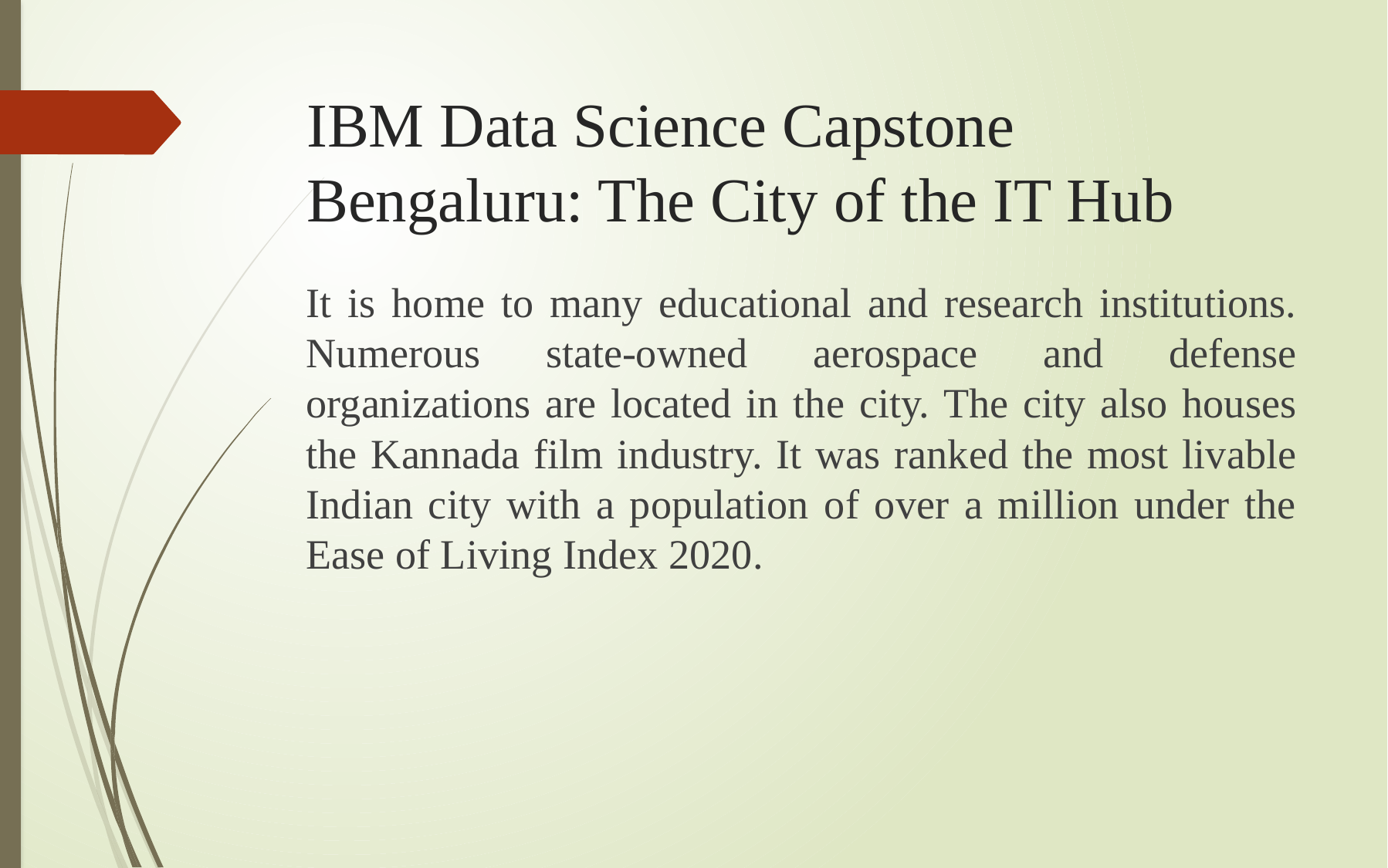

# IBM Data Science Capstone Bengaluru: The City of the IT Hub
It is home to many educational and research institutions. Numerous state-owned aerospace and defense organizations are located in the city. The city also houses the Kannada film industry. It was ranked the most livable Indian city with a population of over a million under the Ease of Living Index 2020.